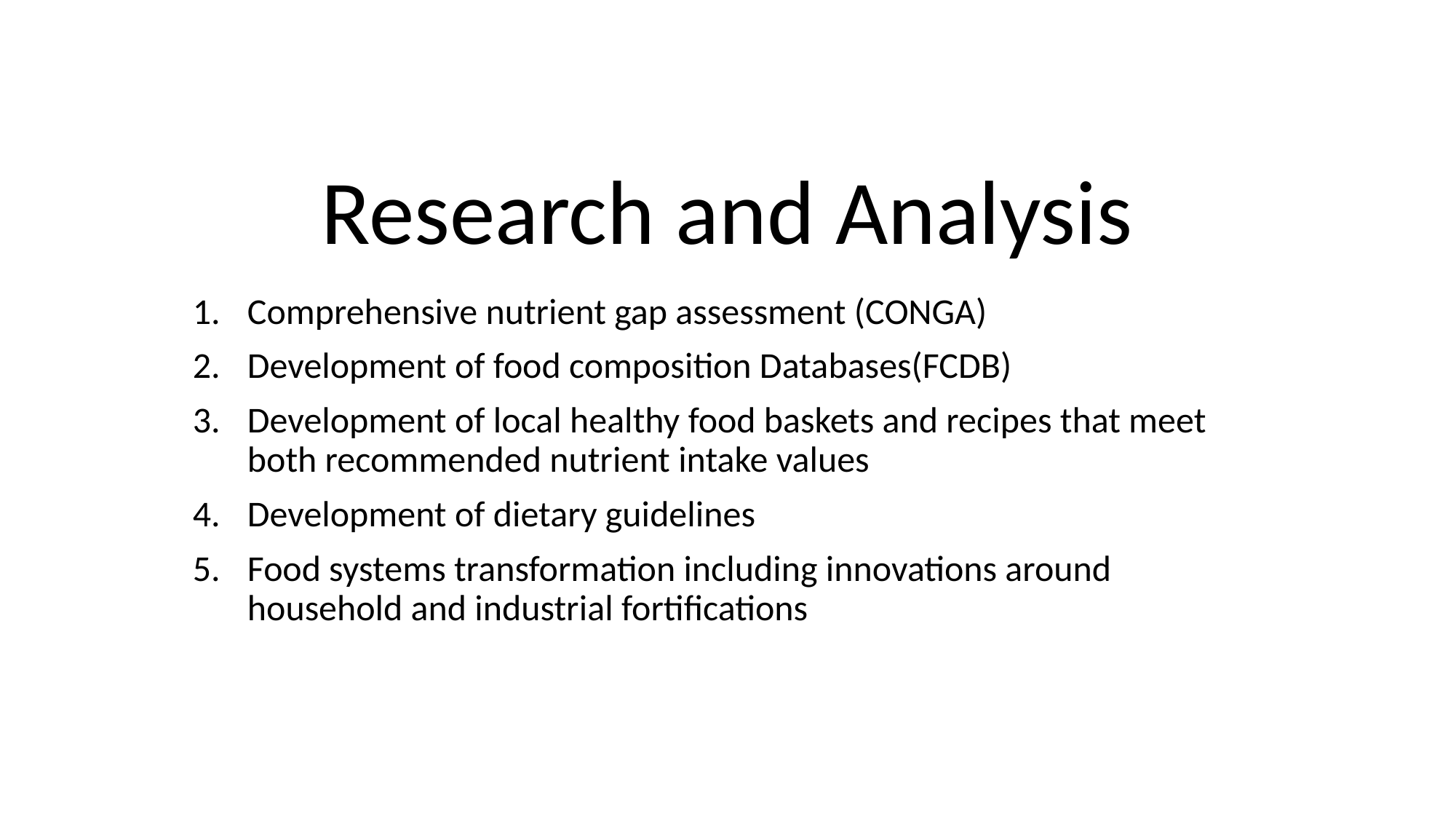

# Research and Analysis
Comprehensive nutrient gap assessment (CONGA)
Development of food composition Databases(FCDB)
Development of local healthy food baskets and recipes that meet both recommended nutrient intake values
Development of dietary guidelines
Food systems transformation including innovations around household and industrial fortifications